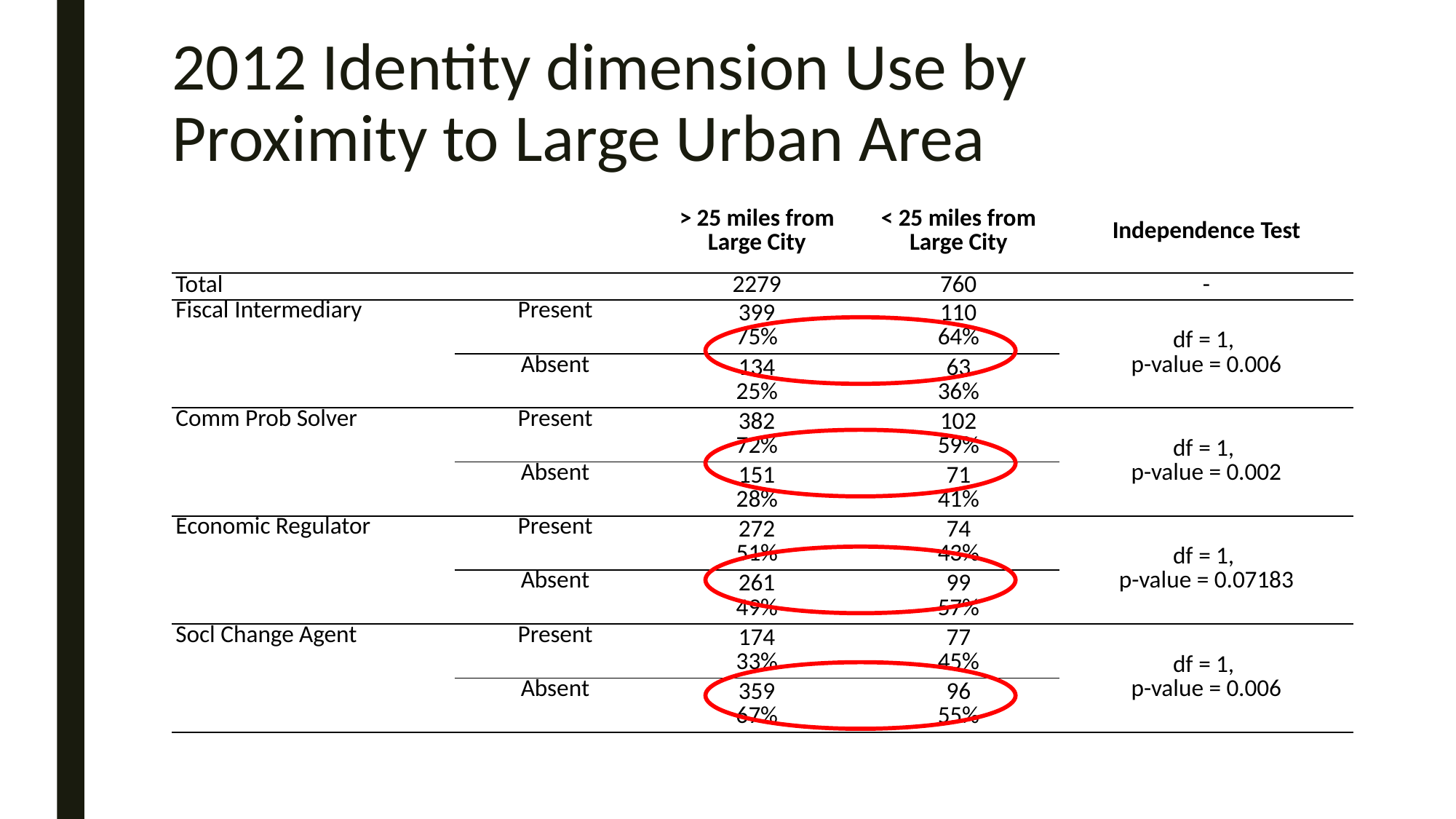

# 2012 Identity dimension Use by Proximity to Large Urban Area
|  |  | > 25 miles from Large City | < 25 miles from Large City | Independence Test |
| --- | --- | --- | --- | --- |
| Total |  | 2279 | 760 | - |
| Fiscal Intermediary | Present | 399 75% | 110 64% | df = 1, p-value = 0.006 |
|  | Absent | 134 25% | 63 36% |  |
| Comm Prob Solver | Present | 382 72% | 102 59% | df = 1, p-value = 0.002 |
|  | Absent | 151 28% | 71 41% |  |
| Economic Regulator | Present | 272 51% | 74 43% | df = 1, p-value = 0.07183 |
|  | Absent | 261 49% | 99 57% |  |
| Socl Change Agent | Present | 174 33% | 77 45% | df = 1, p-value = 0.006 |
|  | Absent | 359 67% | 96 55% |  |